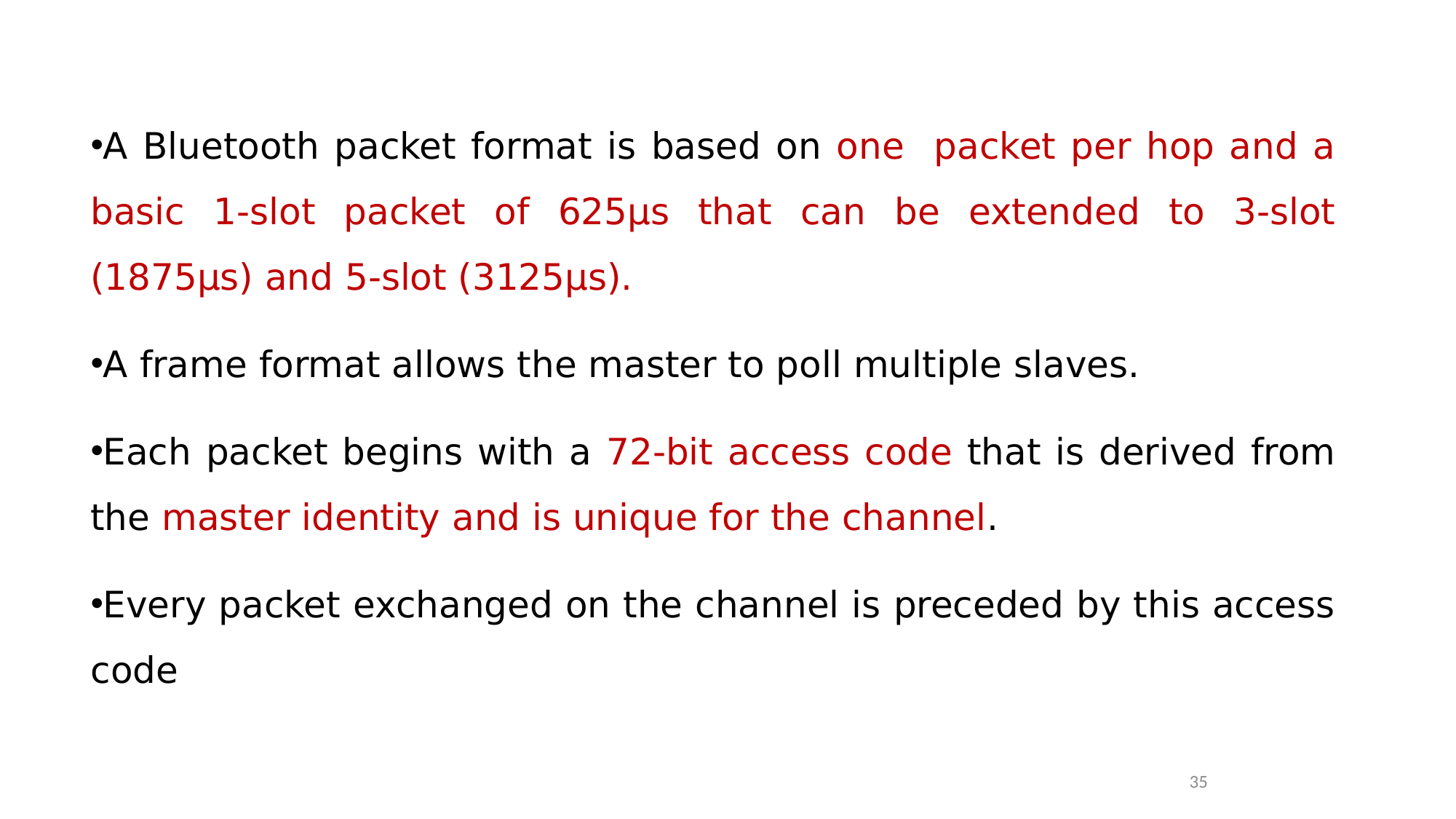

A Bluetooth packet format is based on one  packet per hop and a basic 1-slot packet of 625µs that can be extended to 3-slot (1875µs) and 5-slot (3125µs).

A frame format allows the master to poll multiple slaves.

Each packet begins with a 72-bit access code that is derived from the master identity and is unique for the channel.

Every packet exchanged on the channel is preceded by this access code
35